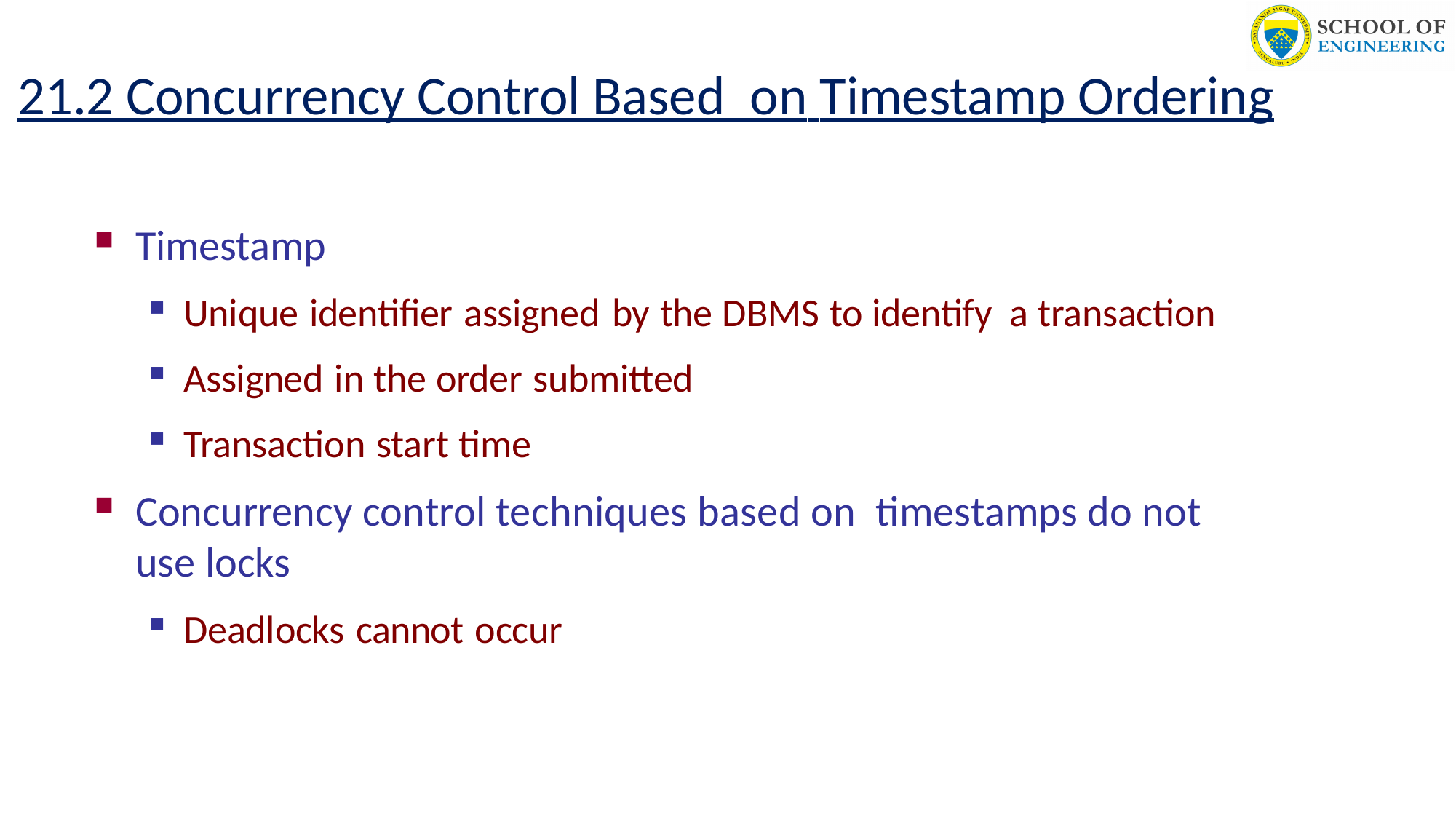

# 21.2 Concurrency Control Based  on Timestamp Ordering
Timestamp
Unique identifier assigned by the DBMS to identify  a transaction
Assigned in the order submitted
Transaction start time
Concurrency control techniques based on  timestamps do not use locks
Deadlocks cannot occur